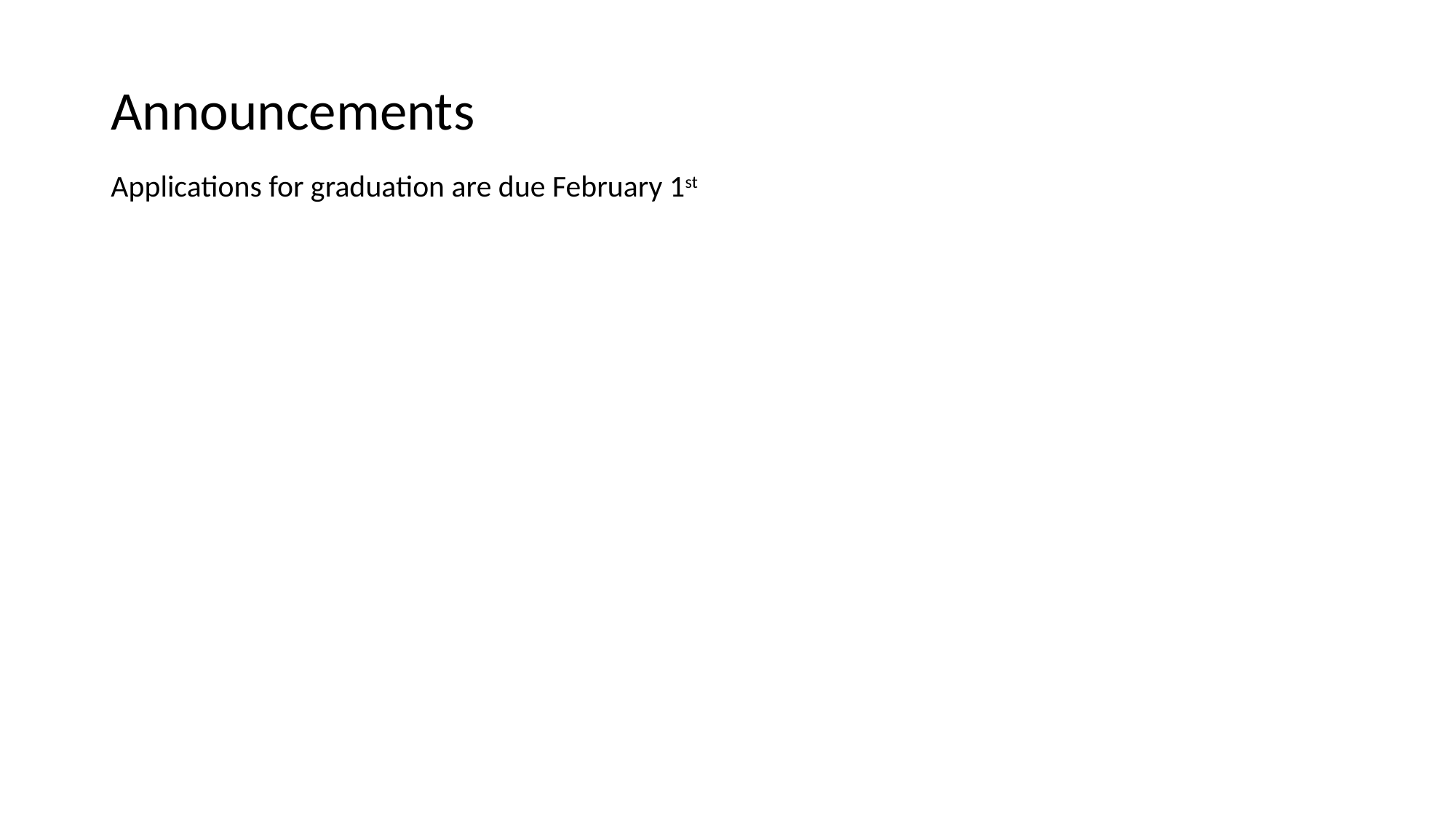

# Announcements
Applications for graduation are due February 1st